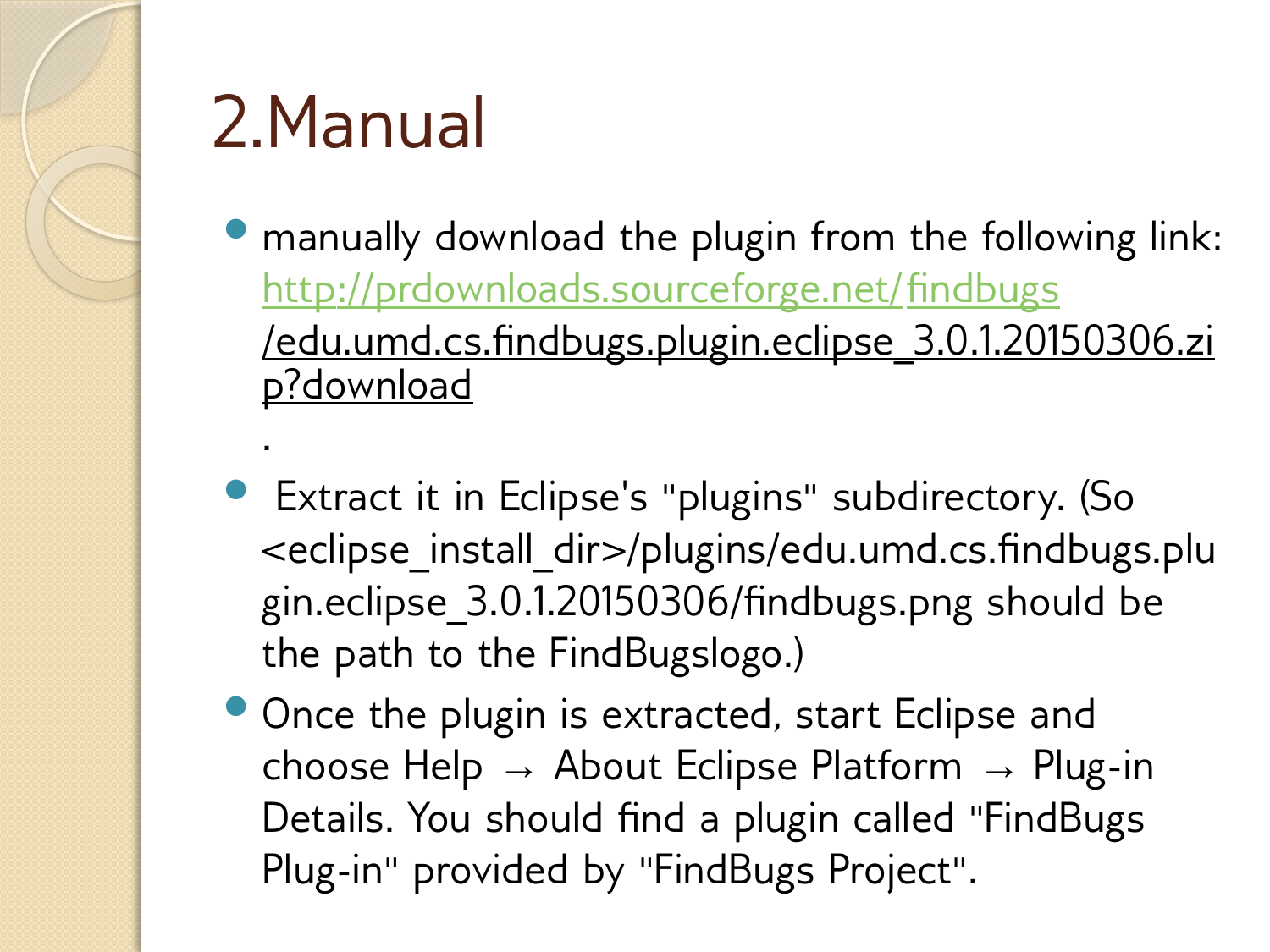

# 2.Manual
manually download the plugin from the following link:http://prdownloads.sourceforge.net/findbugs/edu.umd.cs.findbugs.plugin.eclipse_3.0.1.20150306.zip?download.
 Extract it in Eclipse's "plugins" subdirectory. (So <eclipse_install_dir>/plugins/edu.umd.cs.findbugs.plugin.eclipse_3.0.1.20150306/findbugs.png should be the path to the FindBugslogo.)
Once the plugin is extracted, start Eclipse and choose Help → About Eclipse Platform → Plug-in Details. You should find a plugin called "FindBugs Plug-in" provided by "FindBugs Project".